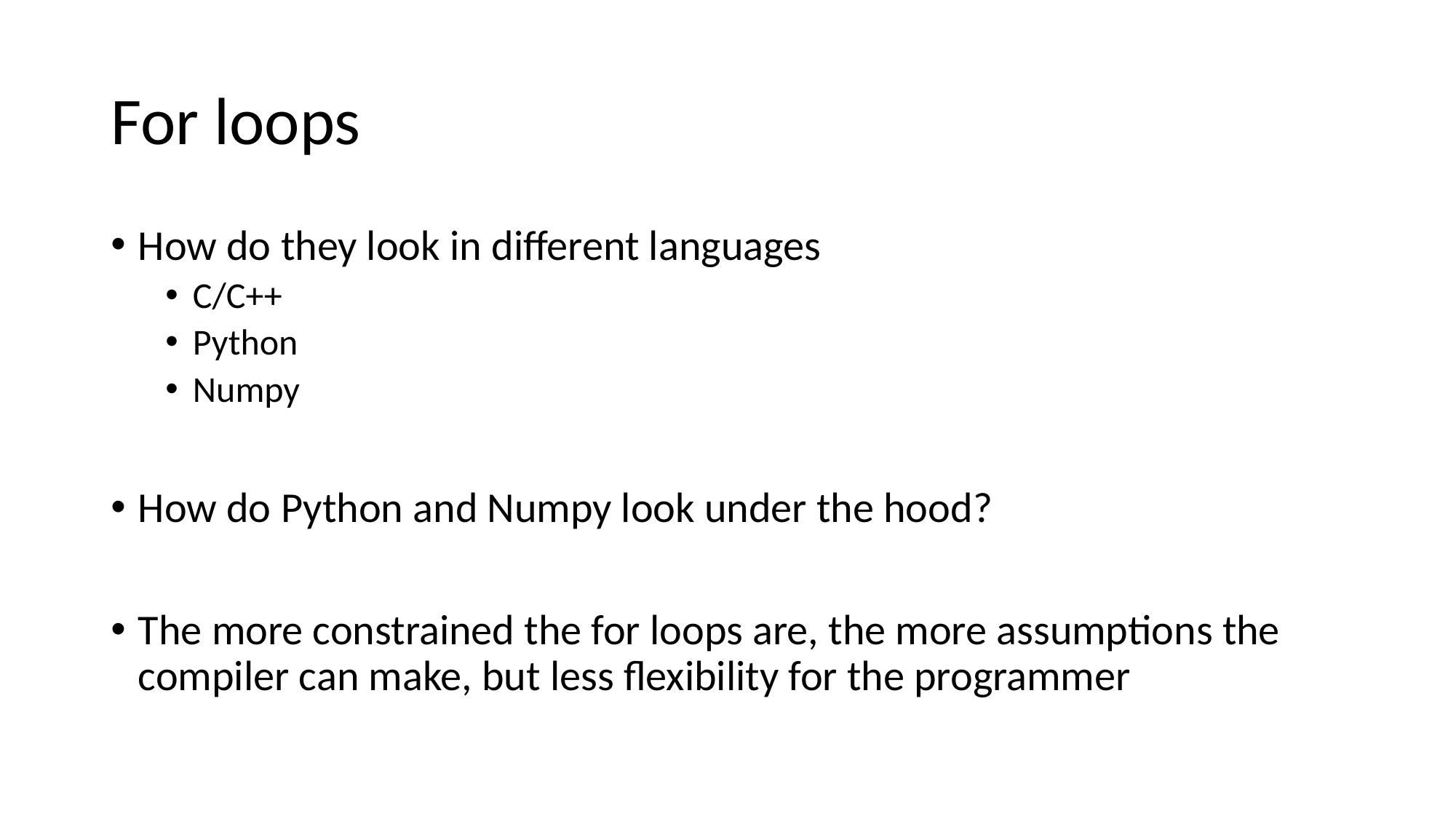

# For loops
How do they look in different languages
C/C++
Python
Numpy

How do Python and Numpy look under the hood?

The more constrained the for loops are, the more assumptions the compiler can make, but less flexibility for the programmer